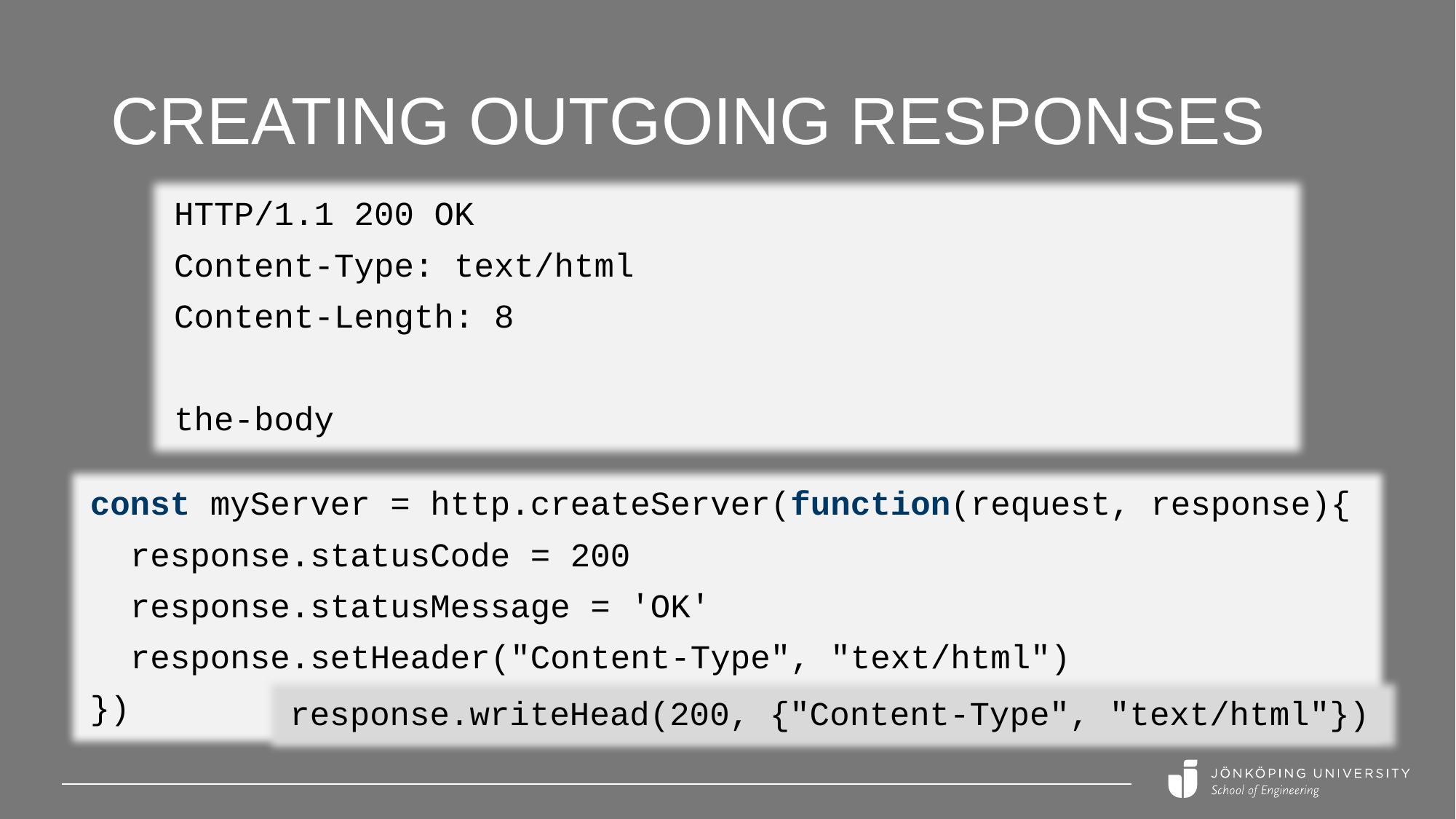

# Creating outgoing responses
HTTP/1.1 200 OK
Content-Type: text/html
Content-Length: 8

the-body
const myServer = http.createServer(function(request, response){
  response.statusCode = 200
  response.statusMessage = 'OK'
  response.setHeader("Content-Type", "text/html")
})
response.writeHead(200, {"Content-Type", "text/html"})